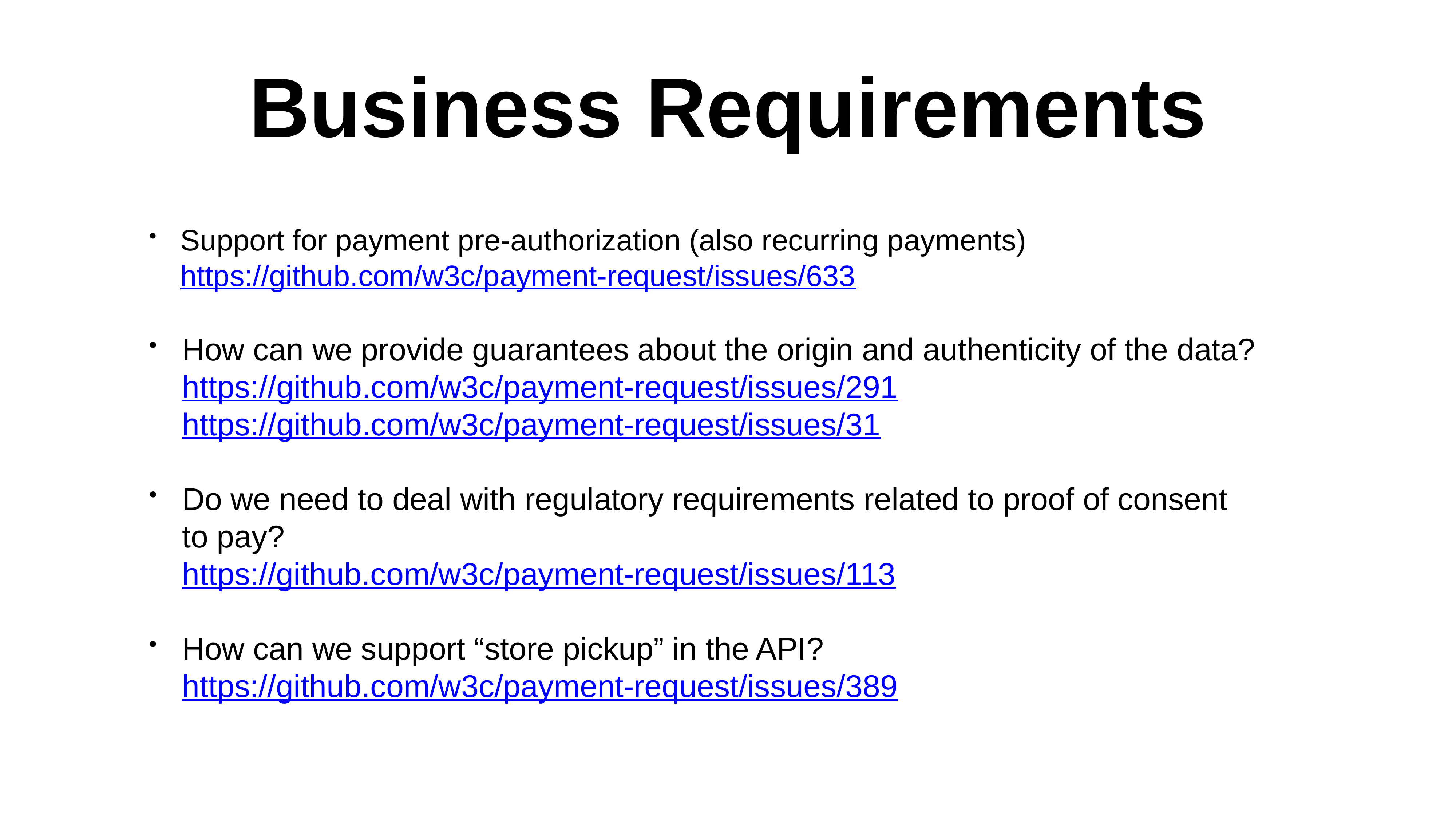

# Business Requirements
Support for payment pre-authorization (also recurring payments)
https://github.com/w3c/payment-request/issues/633
How can we provide guarantees about the origin and authenticity of the data?
https://github.com/w3c/payment-request/issues/291
https://github.com/w3c/payment-request/issues/31
Do we need to deal with regulatory requirements related to proof of consent to pay?
https://github.com/w3c/payment-request/issues/113
How can we support “store pickup” in the API?
https://github.com/w3c/payment-request/issues/389
6